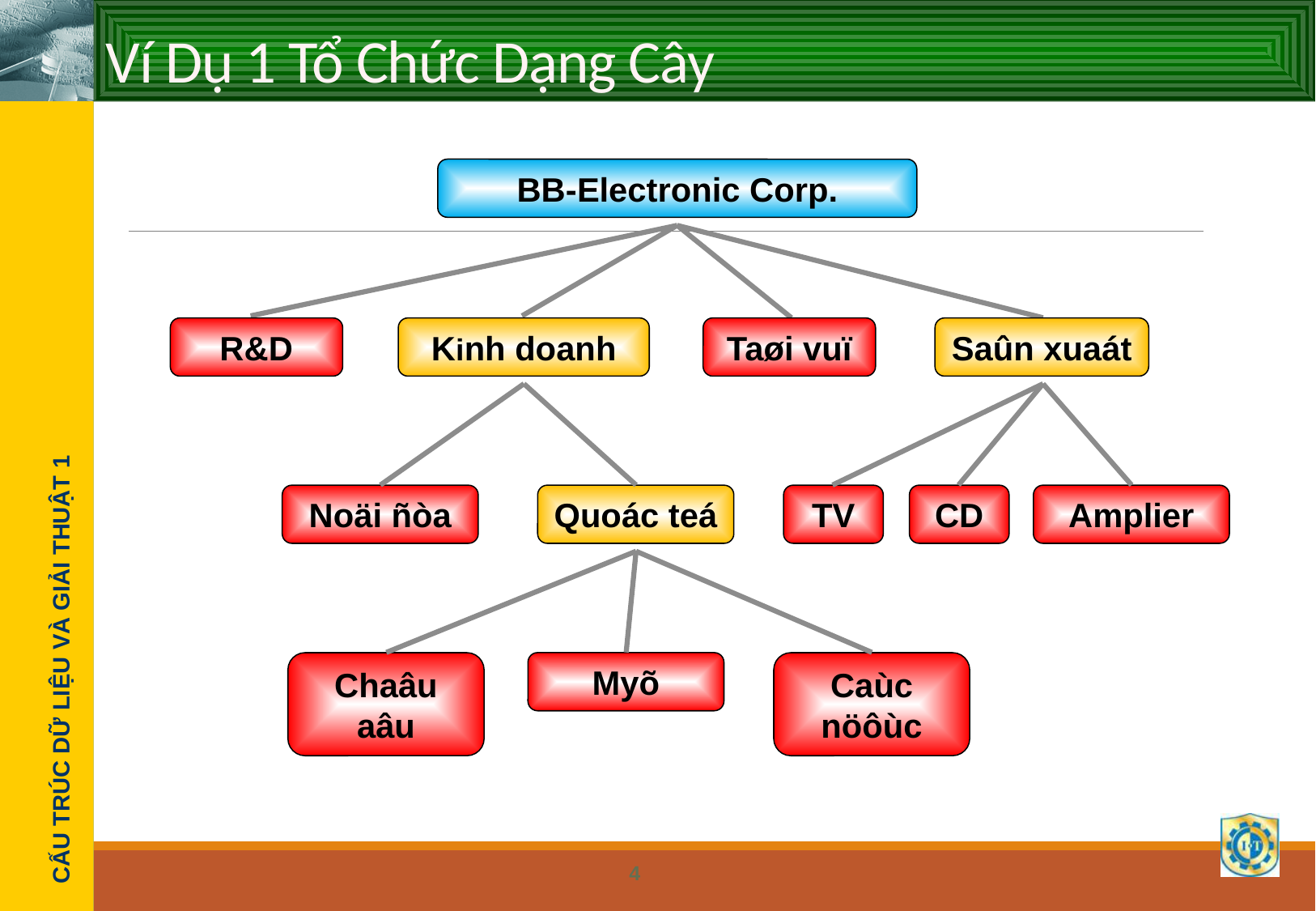

# Ví Dụ 1 Tổ Chức Dạng Cây
BB-Electronic Corp.

R&D
Kinh doanh
Taøi vuï
Saûn xuaát

Noäi ñòa
Quoác teá
TV
CD
Amplier

Chaâu aâu
Myõ
Caùc nöôùc